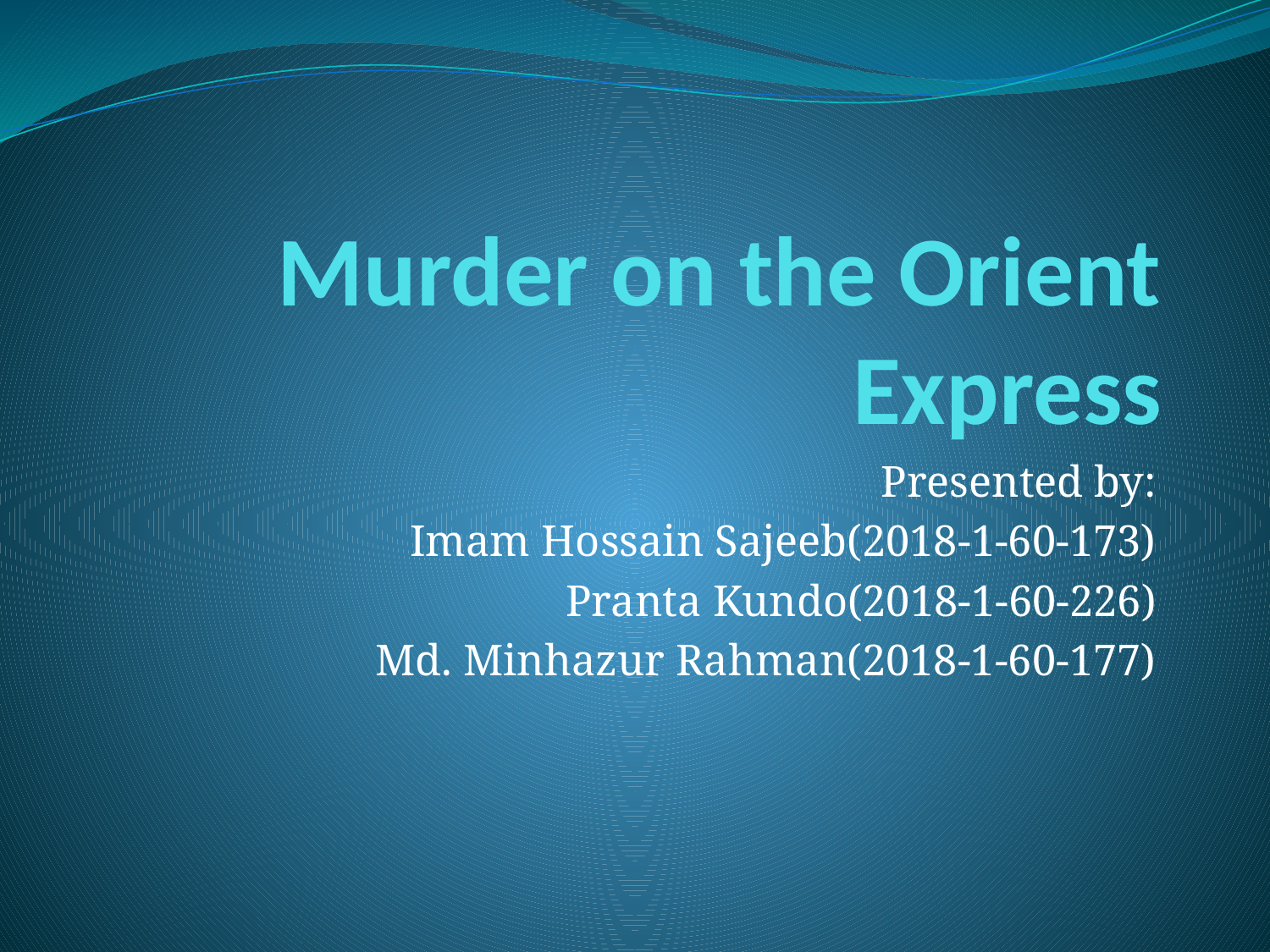

# Murder on the Orient Express
Presented by:
Imam Hossain Sajeeb(2018-1-60-173)
Pranta Kundo(2018-1-60-226)
Md. Minhazur Rahman(2018-1-60-177)